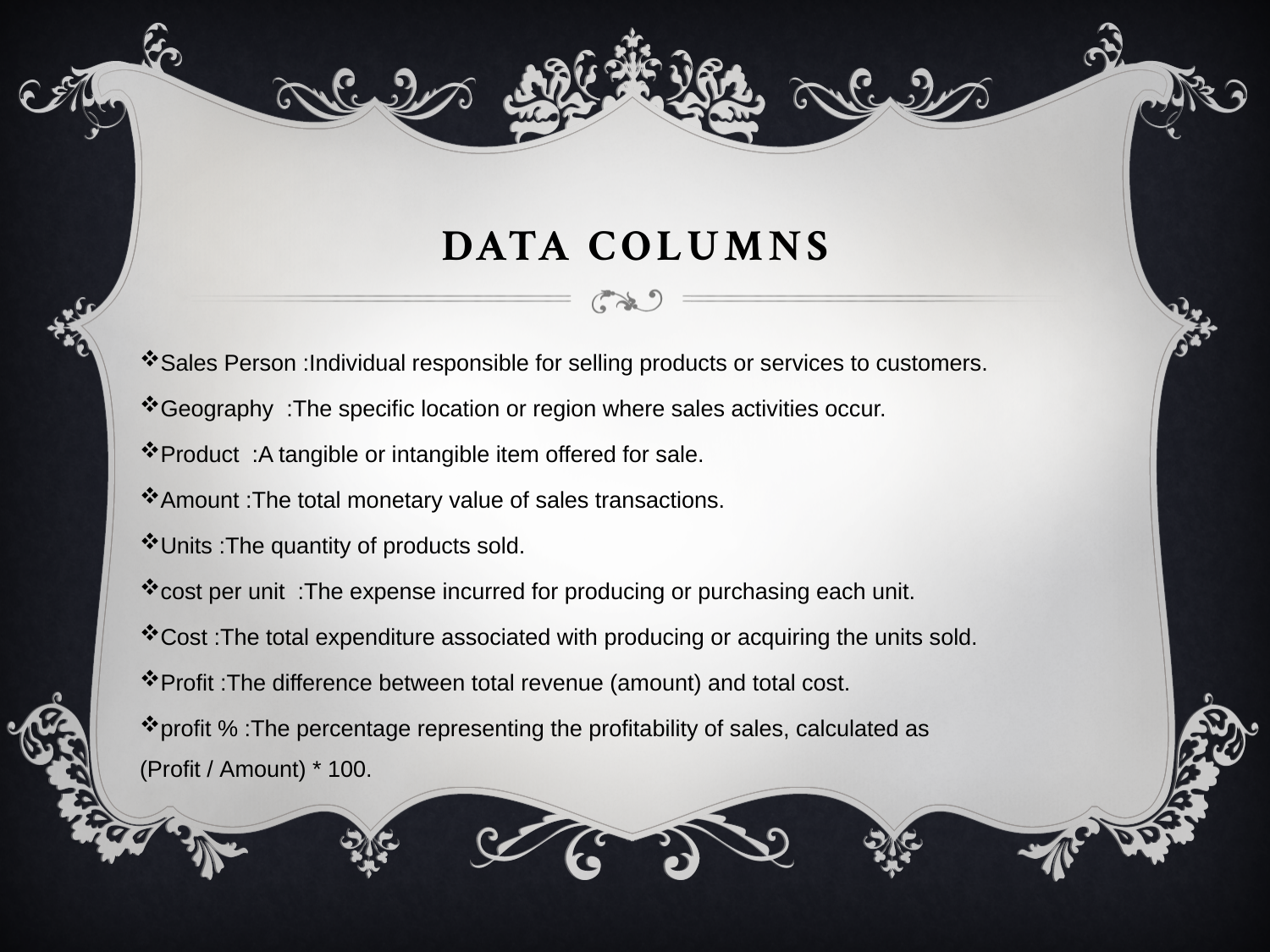

# DATA COLUMNS
Sales Person :Individual responsible for selling products or services to customers.
Geography  :The specific location or region where sales activities occur.
Product  :A tangible or intangible item offered for sale.
Amount :The total monetary value of sales transactions.
Units :The quantity of products sold.
cost per unit  :The expense incurred for producing or purchasing each unit.
Cost :The total expenditure associated with producing or acquiring the units sold.
Profit :The difference between total revenue (amount) and total cost.
profit % :The percentage representing the profitability of sales, calculated as (Profit / Amount) * 100.